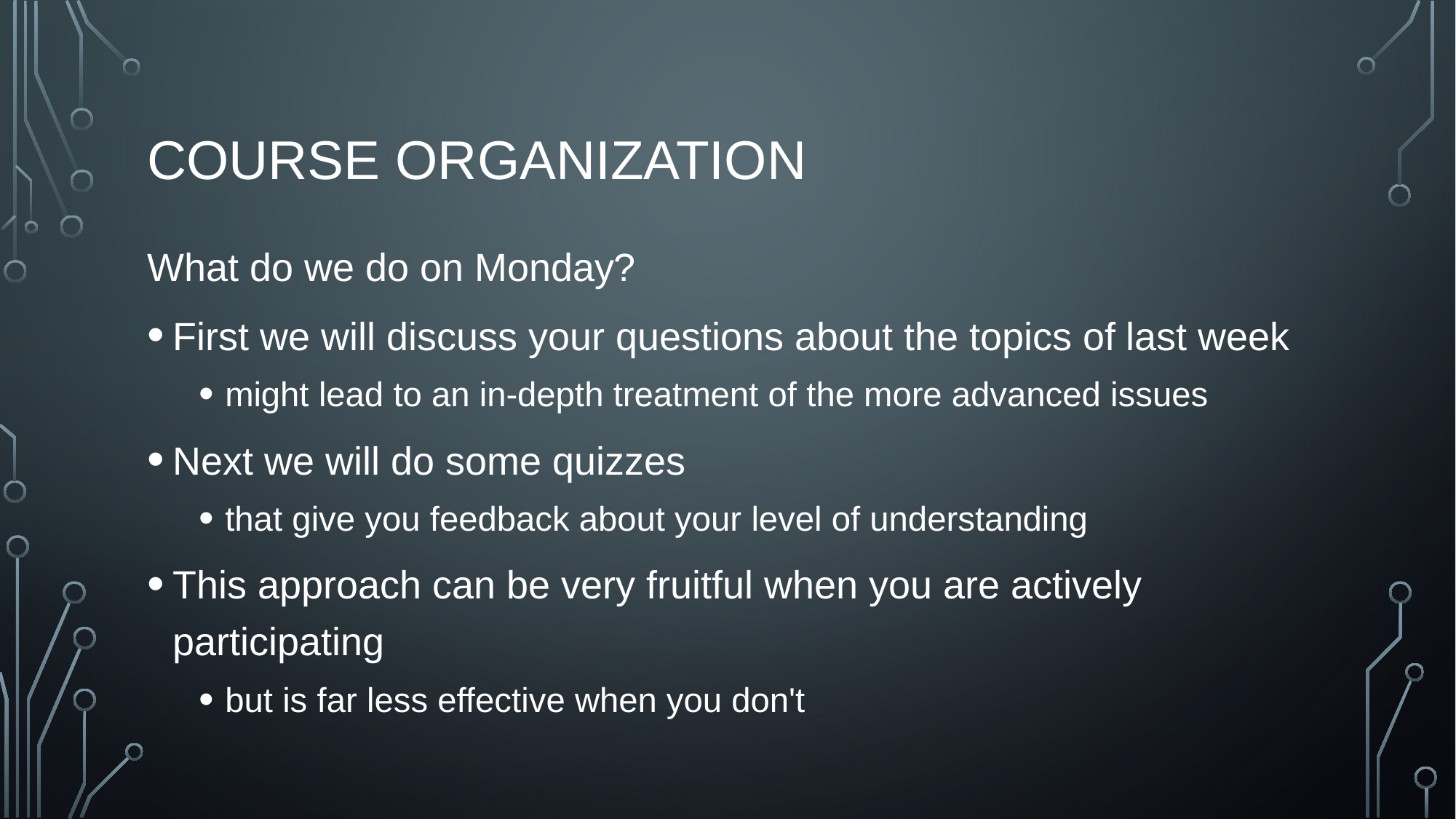

# Course organization
What do we do on Monday?
First we will discuss your questions about the topics of last week
might lead to an in-depth treatment of the more advanced issues
Next we will do some quizzes
that give you feedback about your level of understanding
This approach can be very fruitful when you are actively participating
but is far less effective when you don't